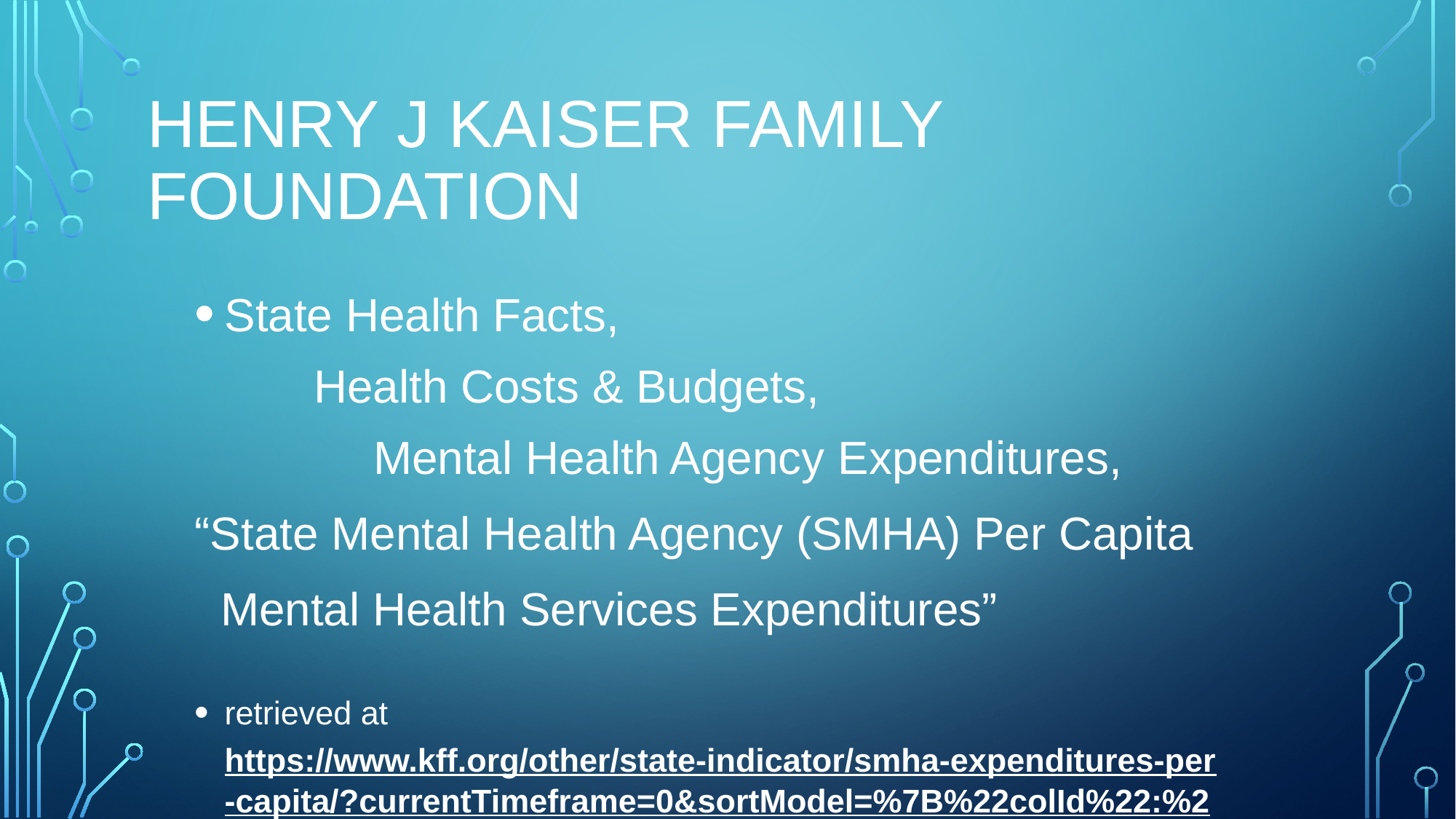

# Henry J Kaiser Family Foundation
State Health Facts,
Health Costs & Budgets,
Mental Health Agency Expenditures,
“State Mental Health Agency (SMHA) Per Capita
  Mental Health Services Expenditures”

retrieved at https://www.kff.org/other/state-indicator/smha-expenditures-per-capita/?currentTimeframe=0&sortModel=%7B%22colId%22:%22Location%22,%22sort%22:%22asc%22%7D